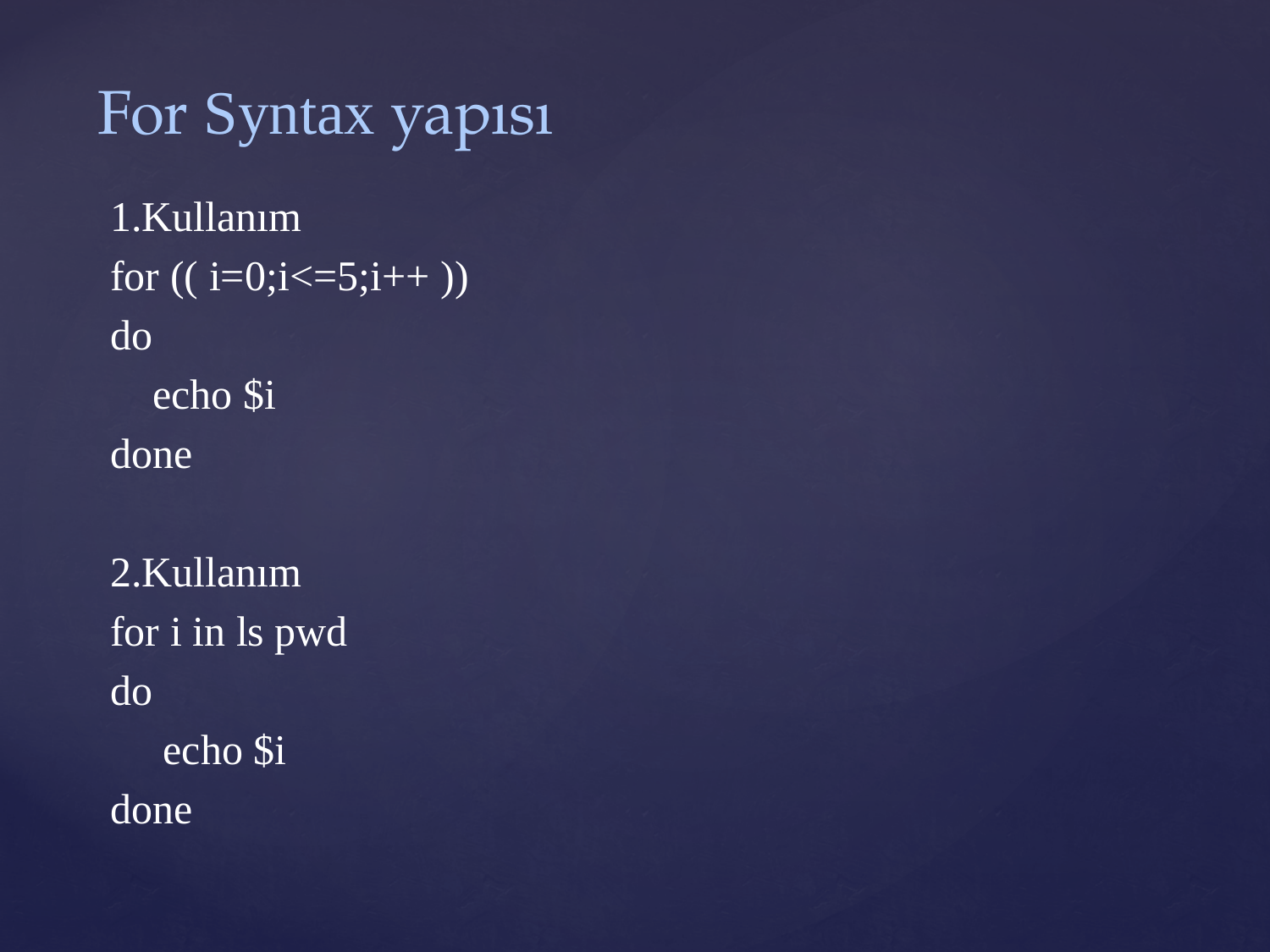

# For Syntax yapısı
1.Kullanım
for (( i=0;i<=5;i++ ))
do
    echo $i
done

2.Kullanım
for i in ls pwd
do
     echo $i
done